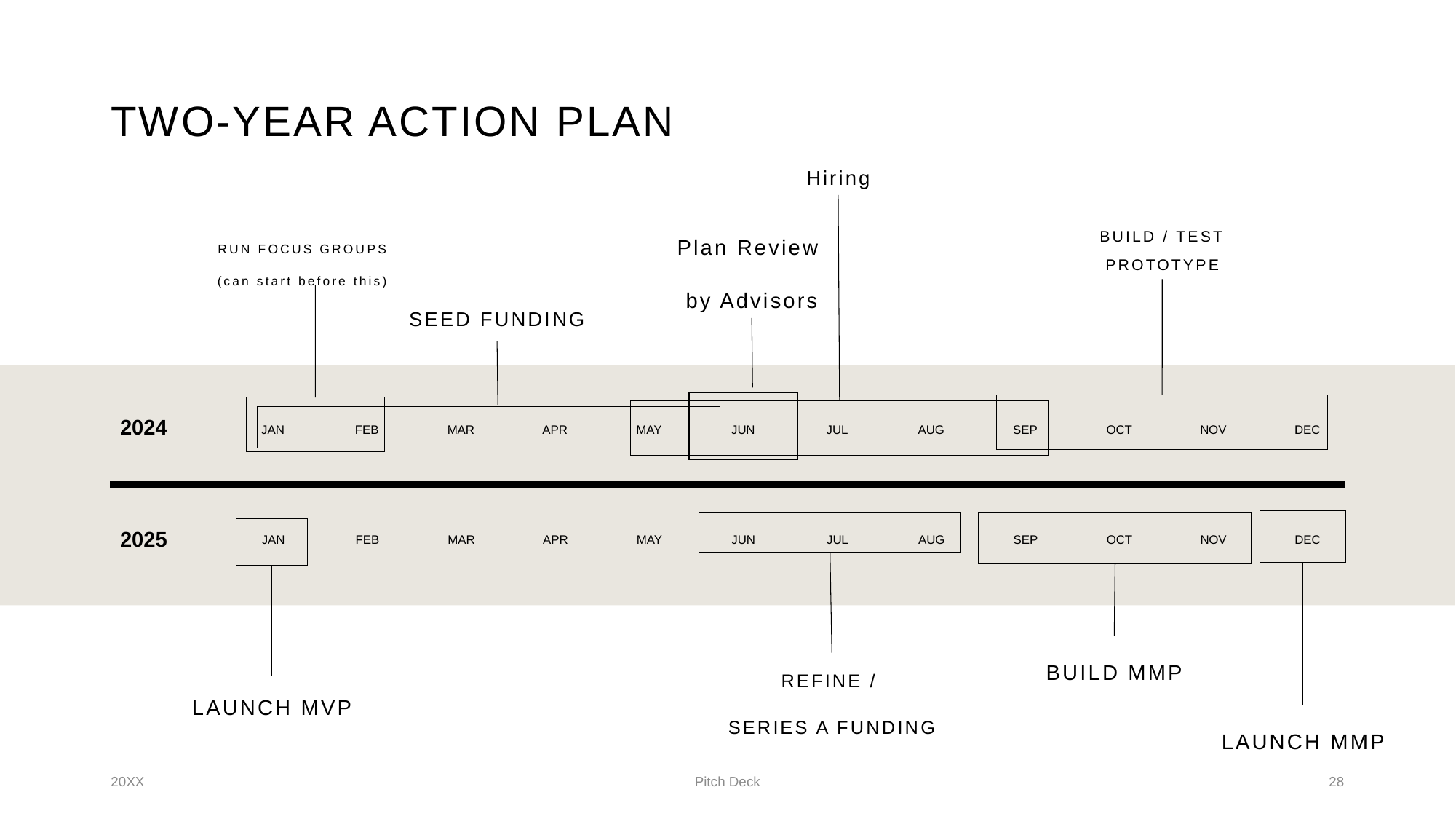

# TWO-YEAR ACTION PLAN
Hiring
Plan Review
by Advisors
BUILD / TEST PROTOTYPE
RUN FOCUS GROUPS
(can start before this)
SEED FUNDING

2024

JAN
FEB
MAR
APR
MAY
JUN
JUL
AUG
SEP
OCT
NOV
DEC

2025

JAN
FEB
MAR
APR
MAY
JUN
JUL
AUG
SEP
OCT
NOV
DEC
BUILD MMP
REFINE /
SERIES A FUNDING
LAUNCH MVP

LAUNCH MMP
20XX
Pitch Deck
28